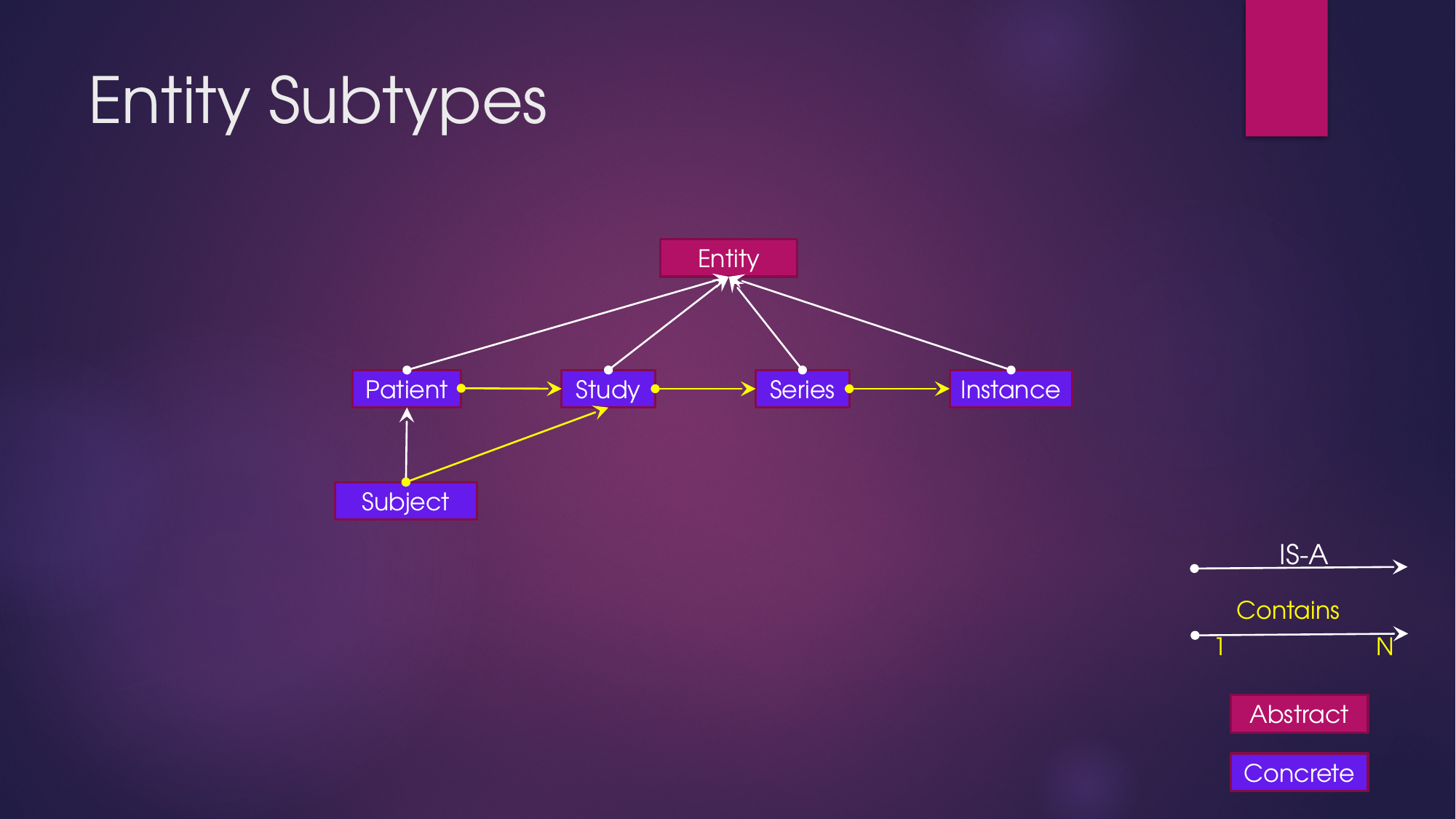

# Entity Subtypes
Entity
Patient
Study
Series
Instance
Subject
IS-A
Contains
1
N
Abstract
Concrete